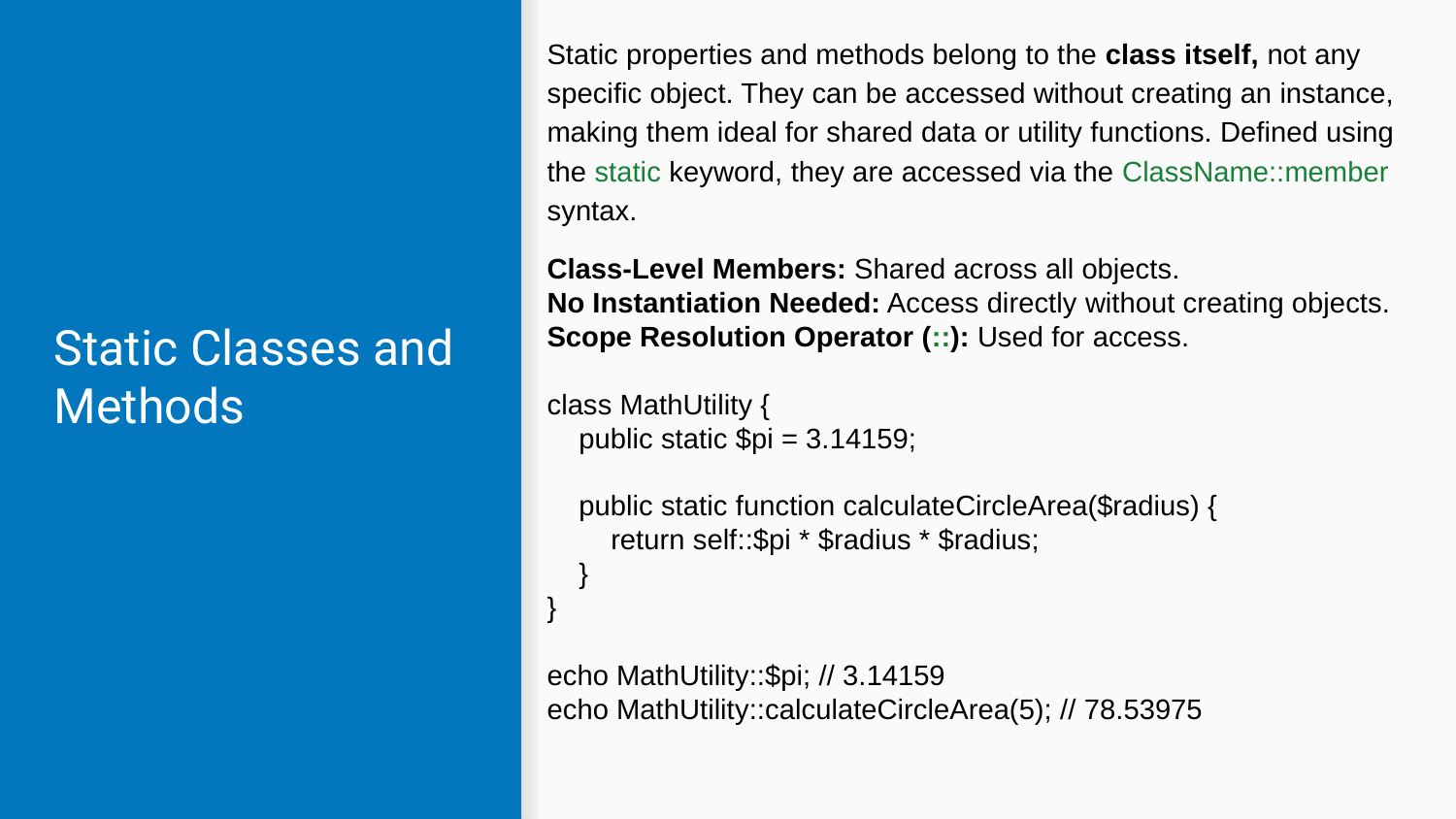

Static properties and methods belong to the class itself, not any specific object. They can be accessed without creating an instance, making them ideal for shared data or utility functions. Defined using the static keyword, they are accessed via the ClassName::member syntax.
Class-Level Members: Shared across all objects.
No Instantiation Needed: Access directly without creating objects.
Scope Resolution Operator (::): Used for access.

class MathUtility {
    public static $pi = 3.14159;

    public static function calculateCircleArea($radius) {
        return self::$pi * $radius * $radius;
    }
}

echo MathUtility::$pi; // 3.14159
echo MathUtility::calculateCircleArea(5); // 78.53975
# Static Classes and Methods